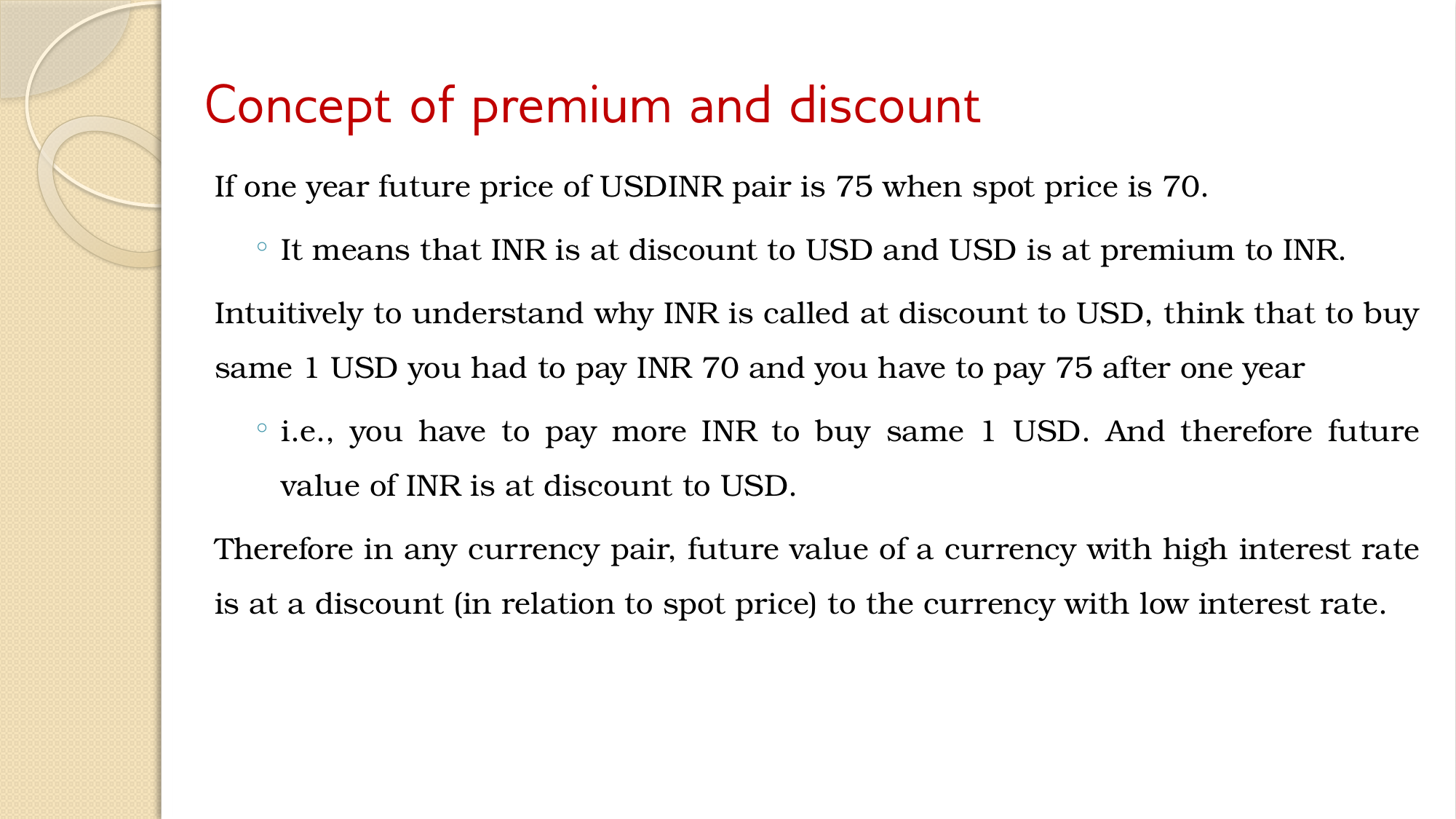

# Concept of premium and discount
If one year future price of USDINR pair is 75 when spot price is 70.
It means that INR is at discount to USD and USD is at premium to INR.
Intuitively to understand why INR is called at discount to USD, think that to buy same 1 USD you had to pay INR 70 and you have to pay 75 after one year
i.e., you have to pay more INR to buy same 1 USD. And therefore future value of INR is at discount to USD.
Therefore in any currency pair, future value of a currency with high interest rate is at a discount (in relation to spot price) to the currency with low interest rate.